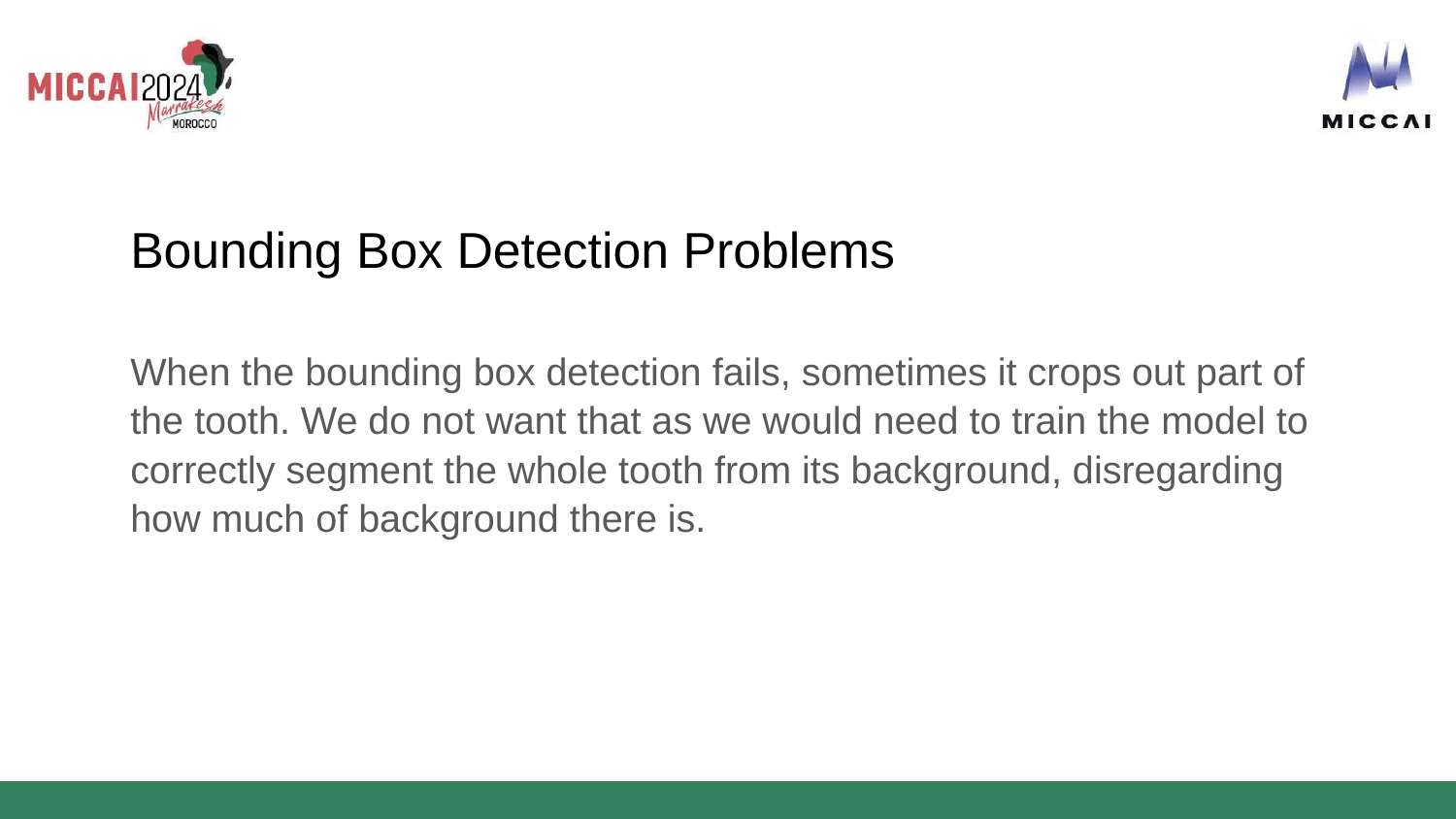

# Bounding Box Detection Problems
When the bounding box detection fails, sometimes it crops out part of the tooth. We do not want that as we would need to train the model to correctly segment the whole tooth from its background, disregarding how much of background there is.